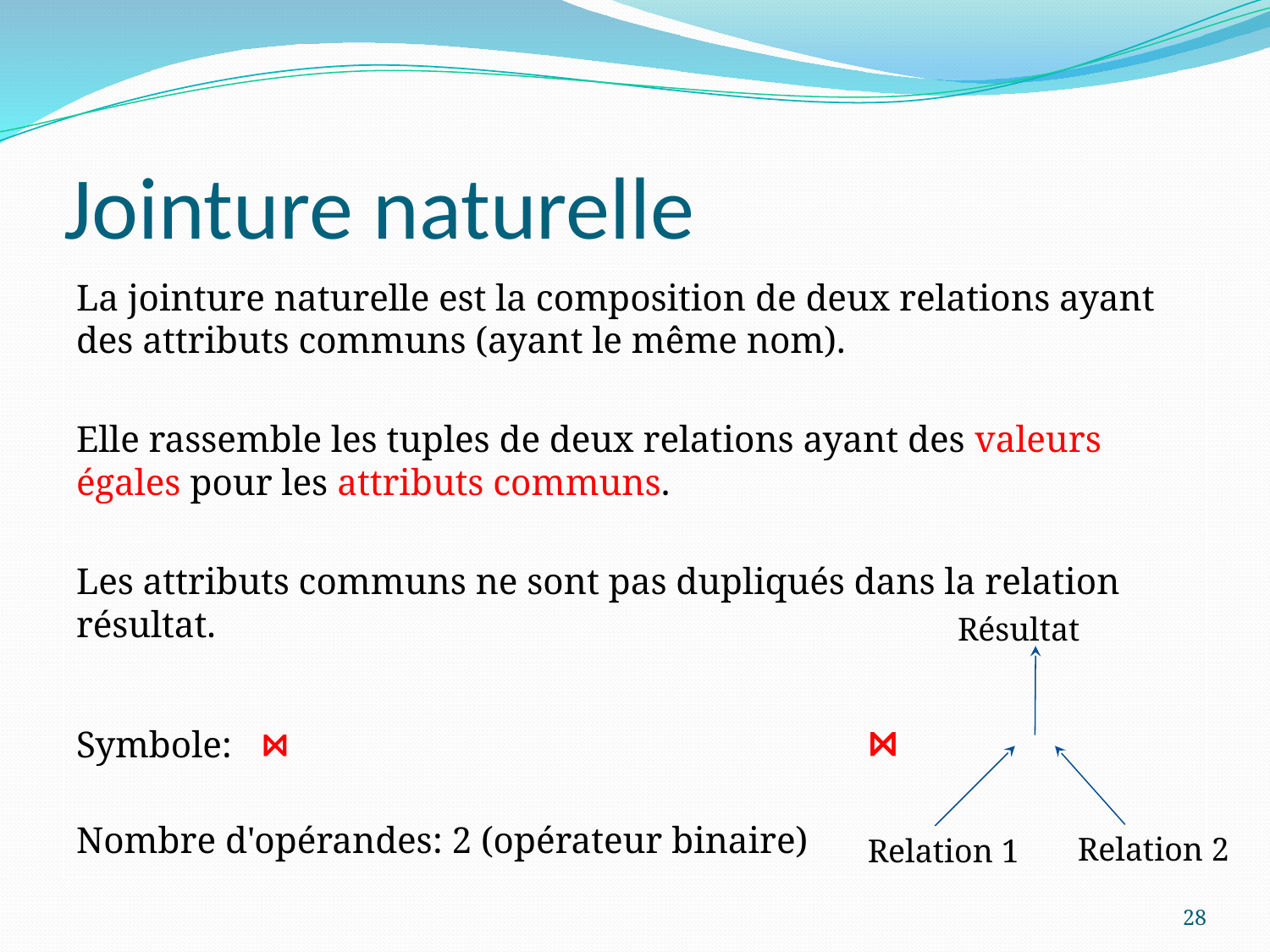

# Jointure naturelle
La jointure naturelle est la composition de deux relations ayant des attributs communs (ayant le même nom).

Elle rassemble les tuples de deux relations ayant des valeurs égales pour les attributs communs.

Les attributs communs ne sont pas dupliqués dans la relation résultat.

Symbole:   ⋈                                                                    ⋈
Nombre d'opérandes: 2 (opérateur binaire)
Relation 1
Relation 2
Résultat
28